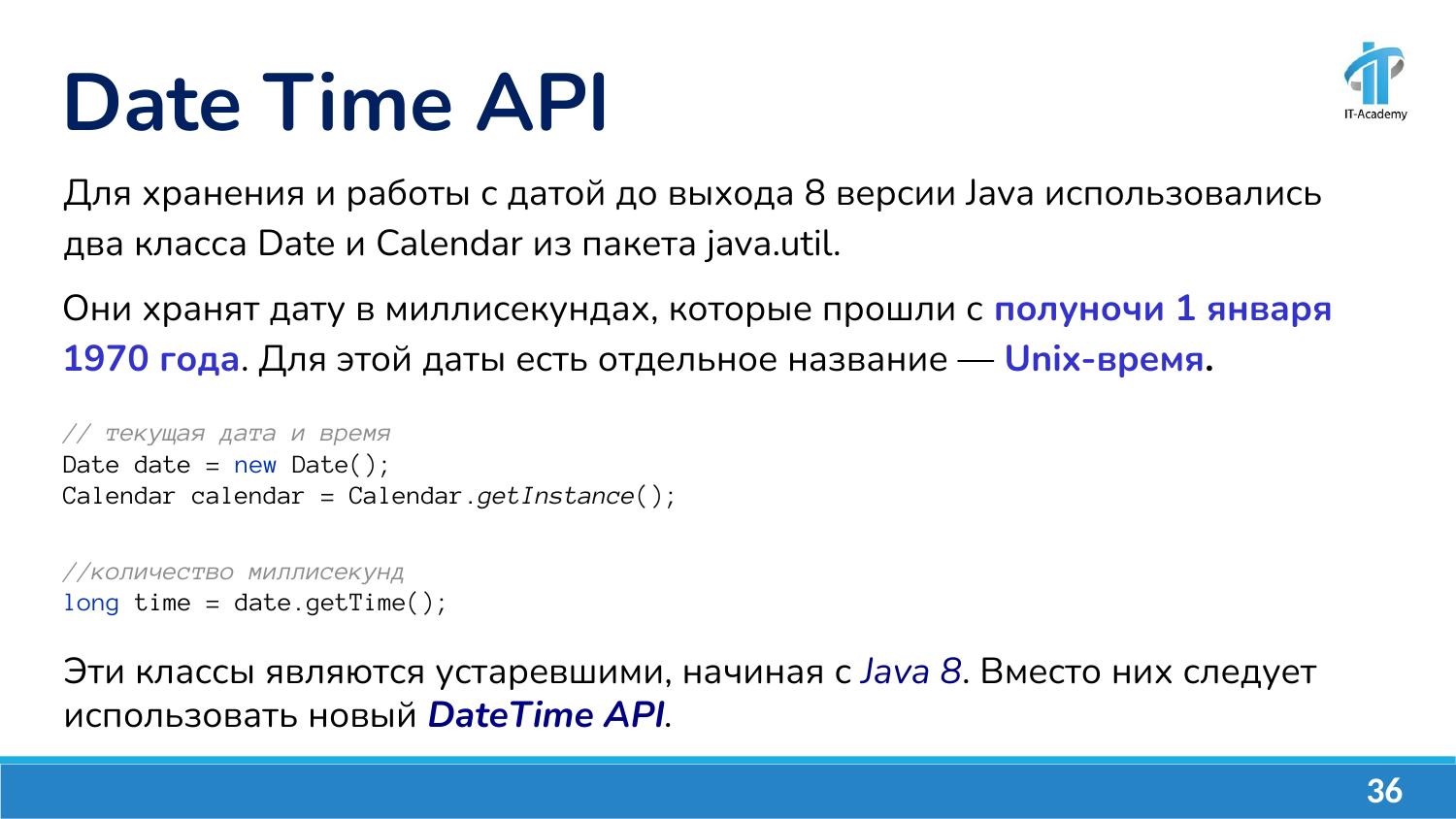

Date Time API
Для хранения и работы с датой до выхода 8 версии Java использовались два класса Date и Calendar из пакета java.util.
Они хранят дату в миллисекундах, которые прошли с полуночи 1 января 1970 года. Для этой даты есть отдельное название — Unix-время.
// текущая дата и время
Date date = new Date();
Calendar calendar = Calendar.getInstance();

//количество миллисекунд
long time = date.getTime();
Эти классы являются устаревшими, начиная с Java 8. Вместо них следует использовать новый DateTime API.
36